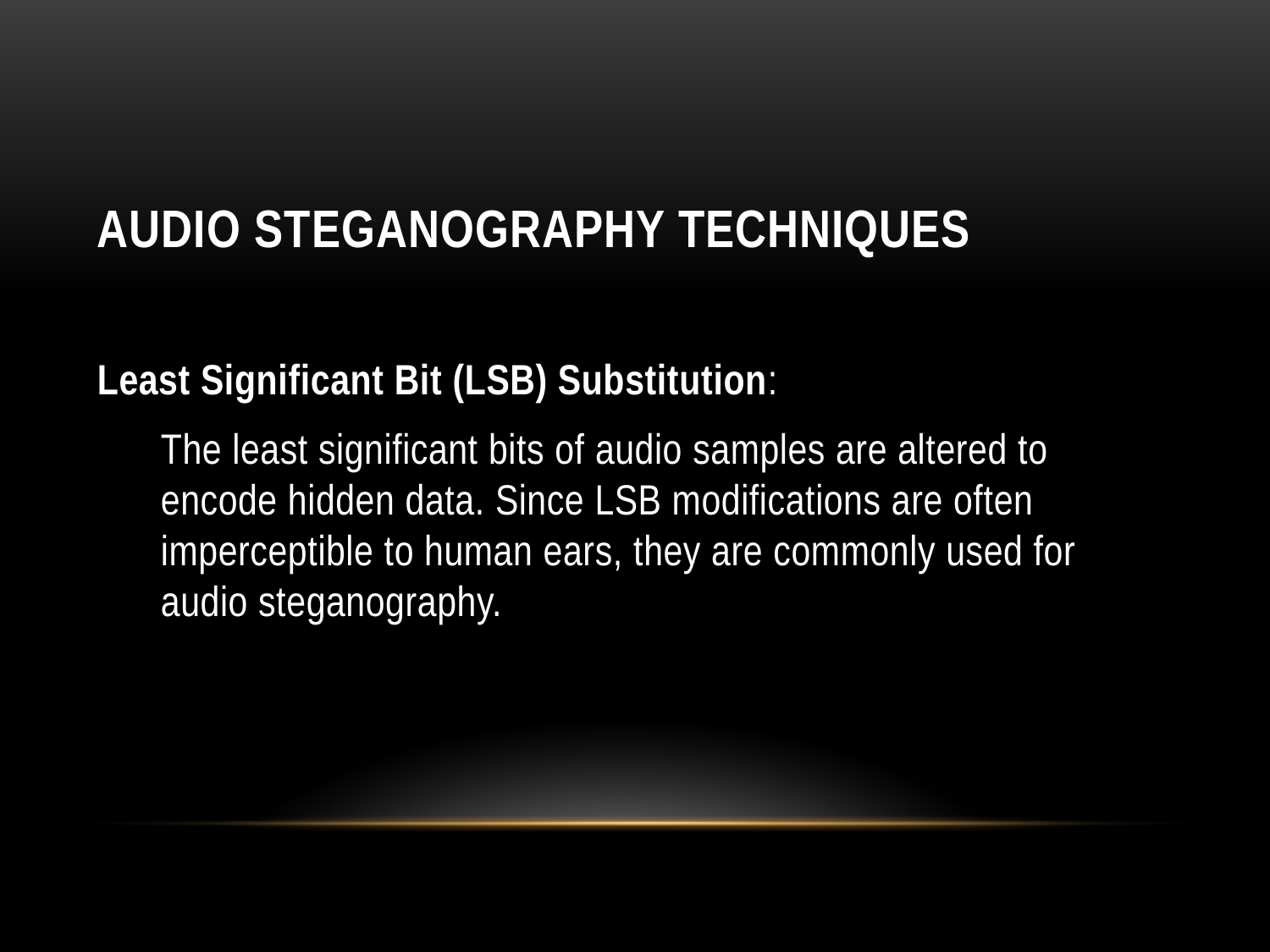

# Audio Steganography Techniques
Least Significant Bit (LSB) Substitution:
The least significant bits of audio samples are altered to encode hidden data. Since LSB modifications are often imperceptible to human ears, they are commonly used for audio steganography.